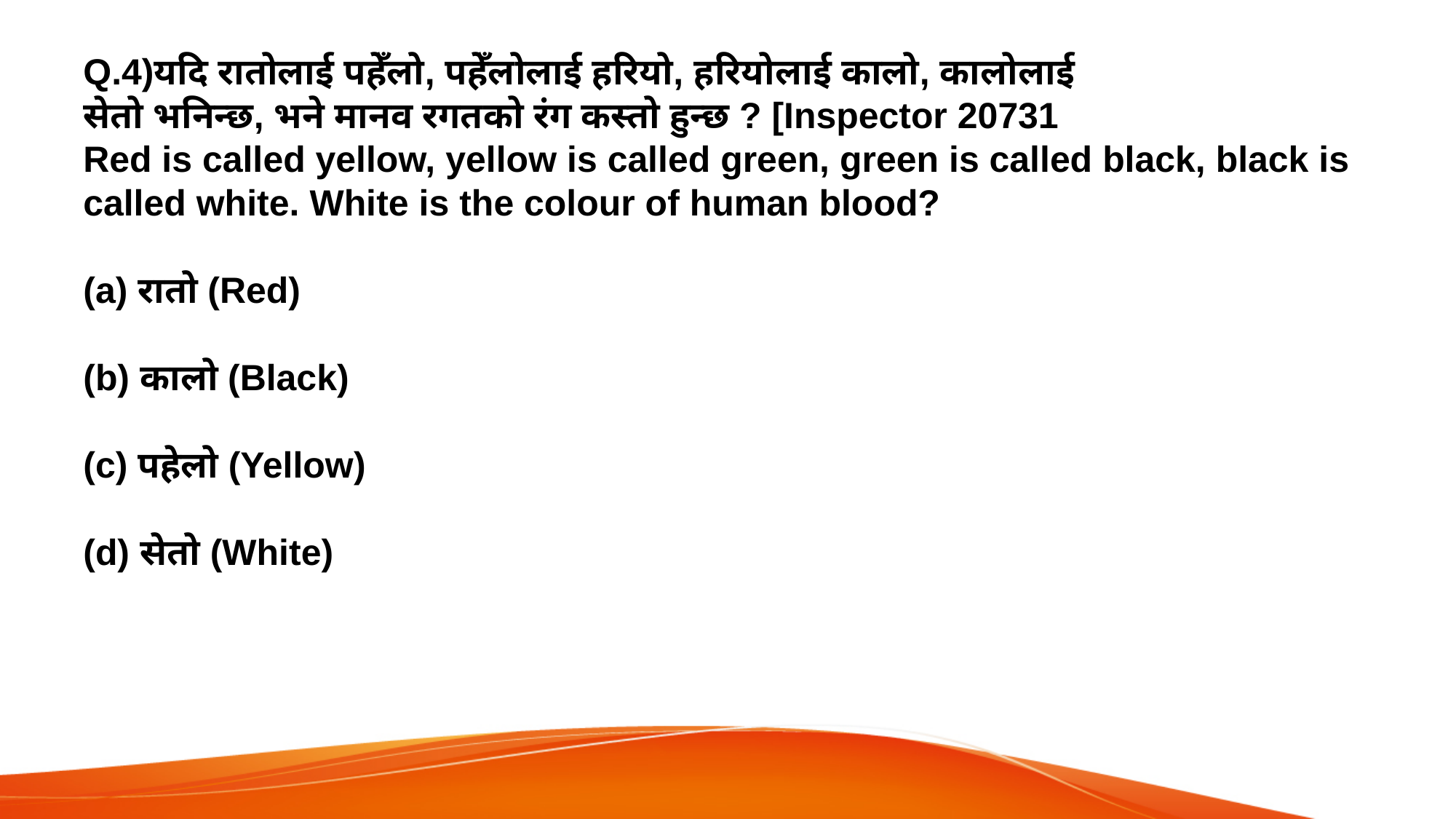

Q.4)यदि रातोलाई पहेँलो, पहेँलोलाई हरियो, हरियोलाई कालो, कालोलाई
सेतो भनिन्छ, भने मानव रगतको रंग कस्तो हुन्छ ? [Inspector 20731
Red is called yellow, yellow is called green, green is called black, black is called white. White is the colour of human blood?

(a) रातो (Red)

(b) कालो (Black)

(c) पहेलो (Yellow)

(d) सेतो (White)